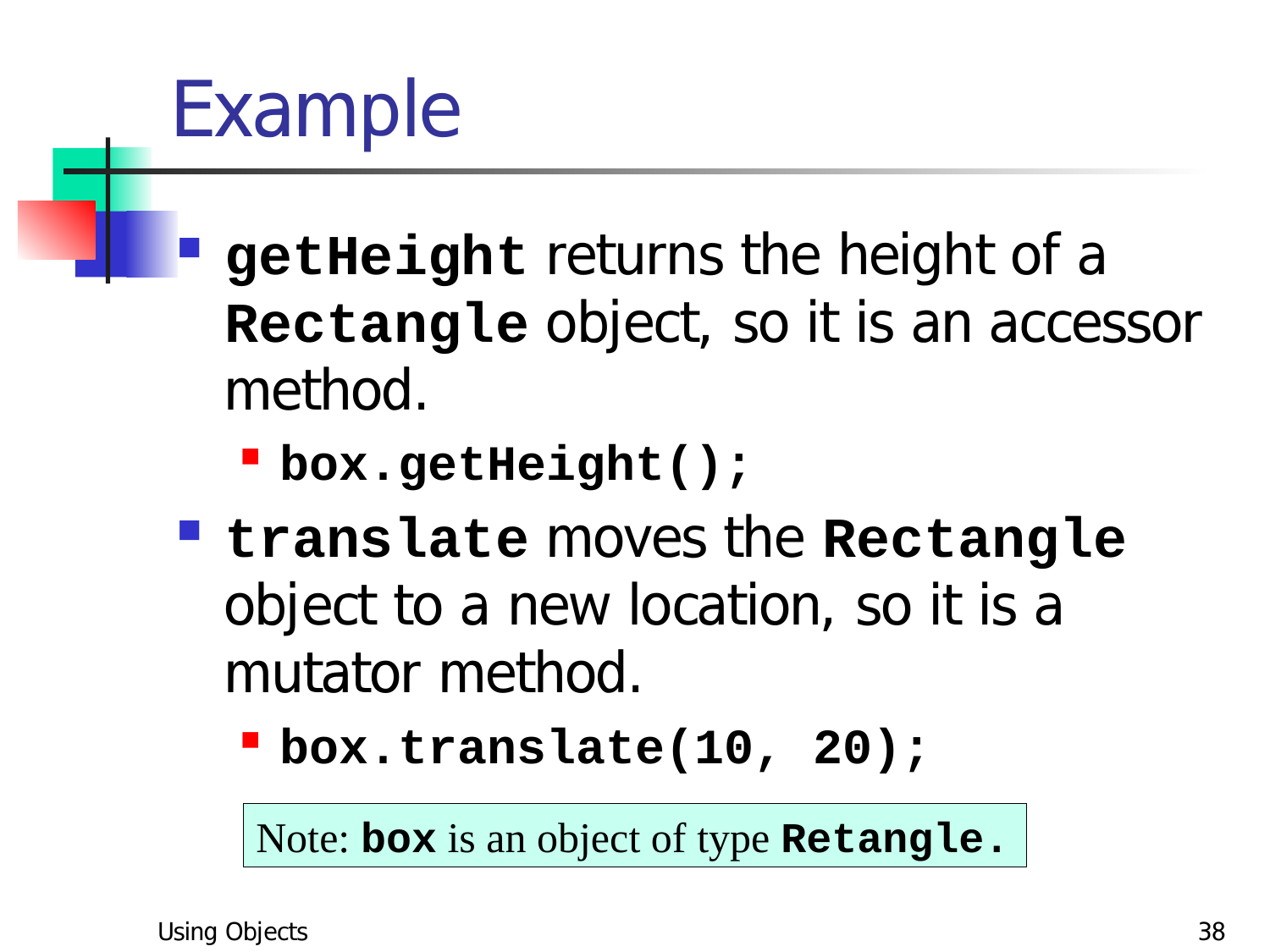

# Example
getHeight returns the height of a Rectangle object, so it is an accessor method.
box.getHeight();
translate moves the Rectangle object to a new location, so it is a mutator method.
box.translate(10, 20);
Note: box is an object of type Retangle.
Using Objects
38